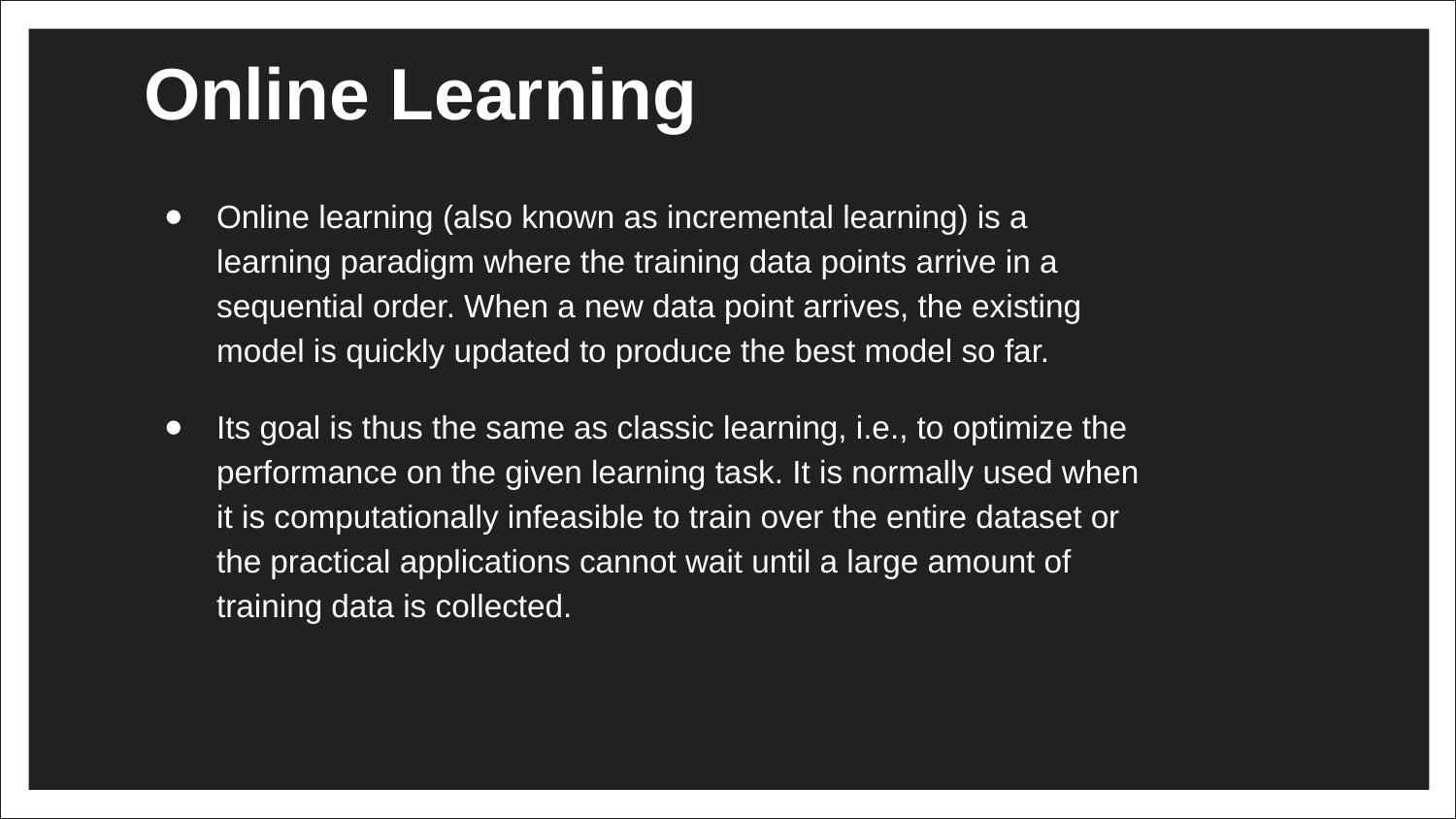

# Online Learning
Online learning (also known as incremental learning) is a learning paradigm where the training data points arrive in a sequential order. When a new data point arrives, the existing model is quickly updated to produce the best model so far.
Its goal is thus the same as classic learning, i.e., to optimize the performance on the given learning task. It is normally used when it is computationally infeasible to train over the entire dataset or the practical applications cannot wait until a large amount of training data is collected.